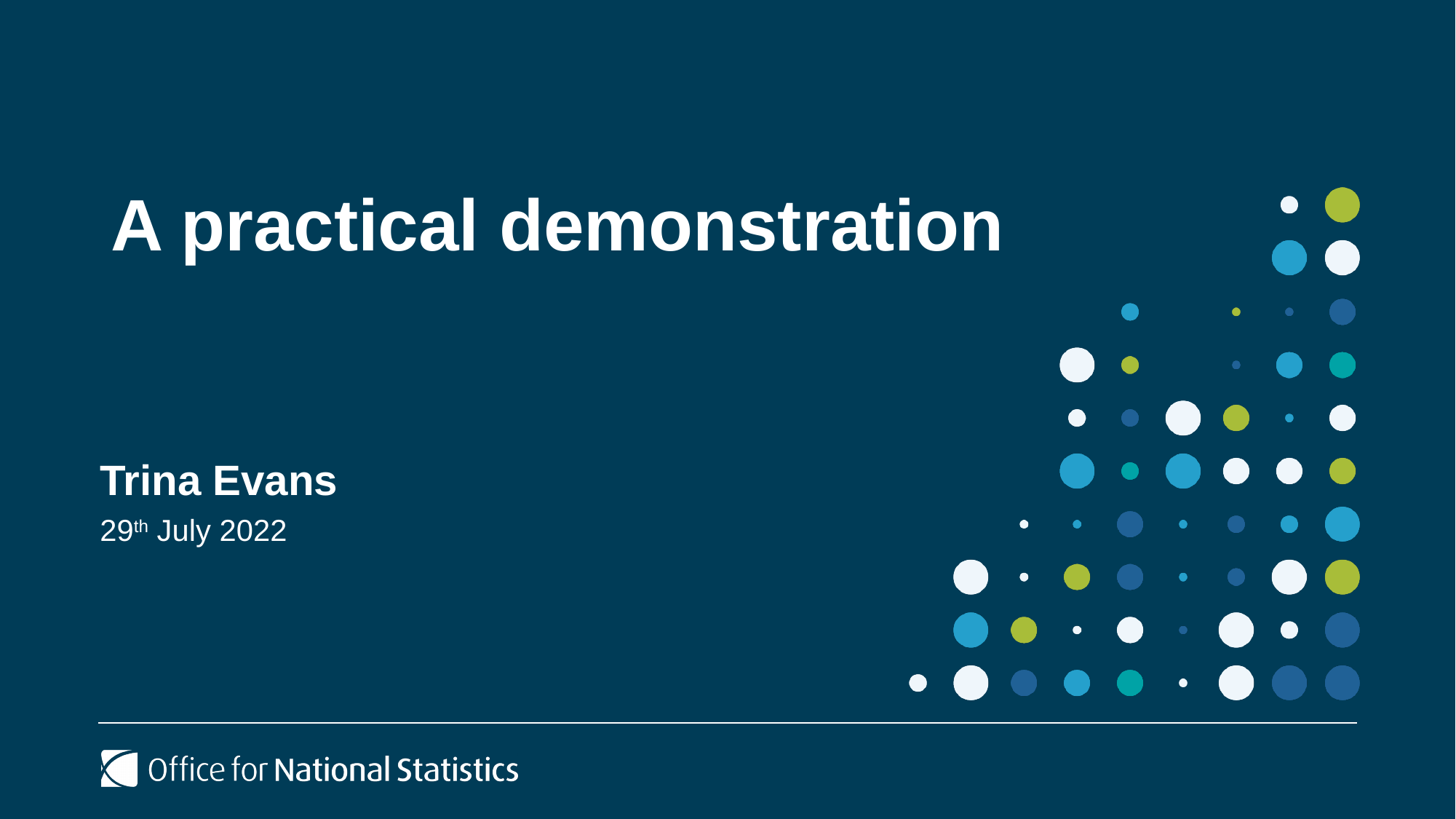

# A practical demonstration
Trina Evans
29th July 2022